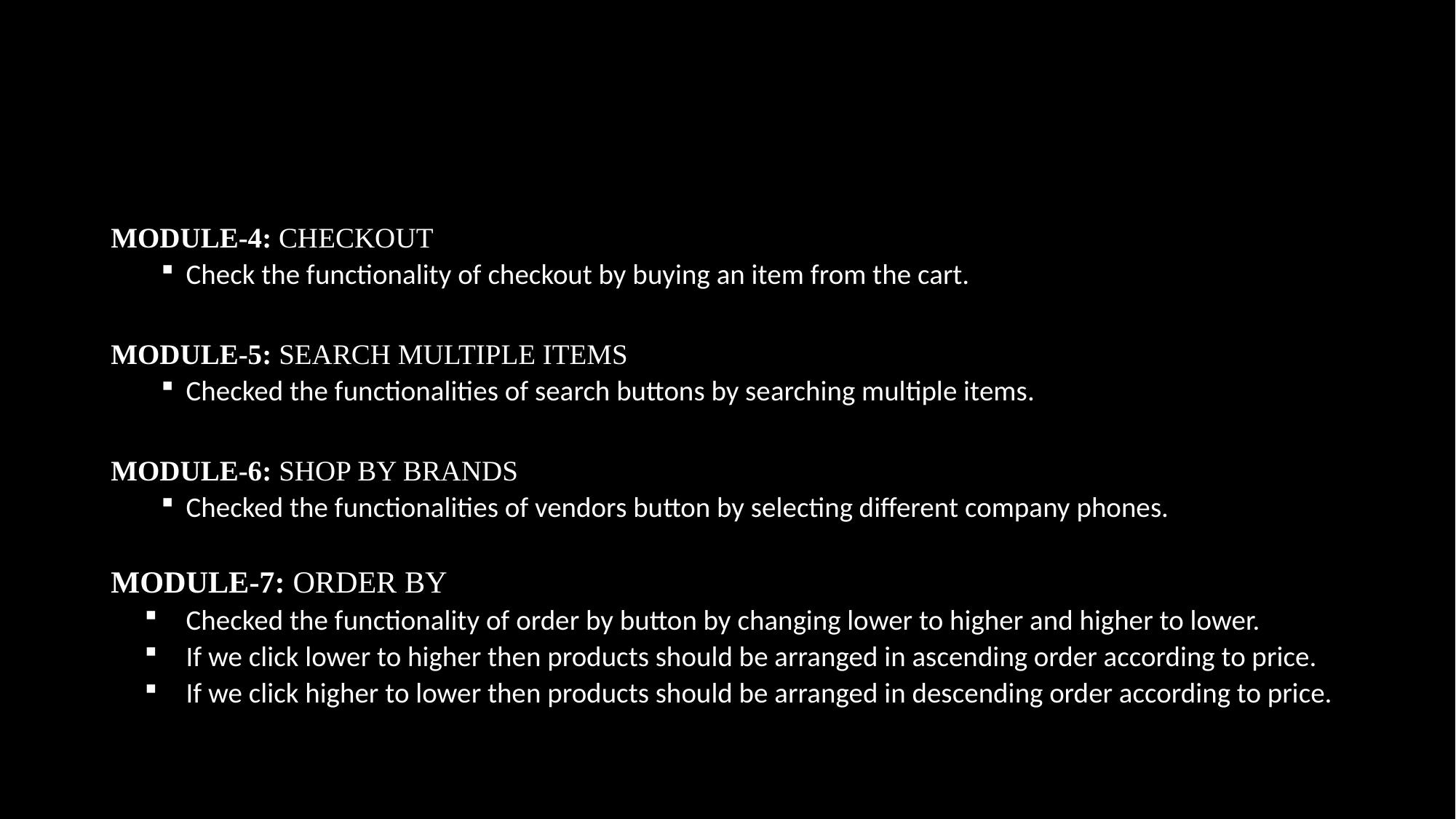

#
MODULE-4: CHECKOUT
Check the functionality of checkout by buying an item from the cart.

MODULE-5: SEARCH MULTIPLE ITEMS
Checked the functionalities of search buttons by searching multiple items.

MODULE-6: SHOP BY BRANDS
Checked the functionalities of vendors button by selecting different company phones.

MODULE-7: ORDER BY
Checked the functionality of order by button by changing lower to higher and higher to lower.
If we click lower to higher then products should be arranged in ascending order according to price.
If we click higher to lower then products should be arranged in descending order according to price.